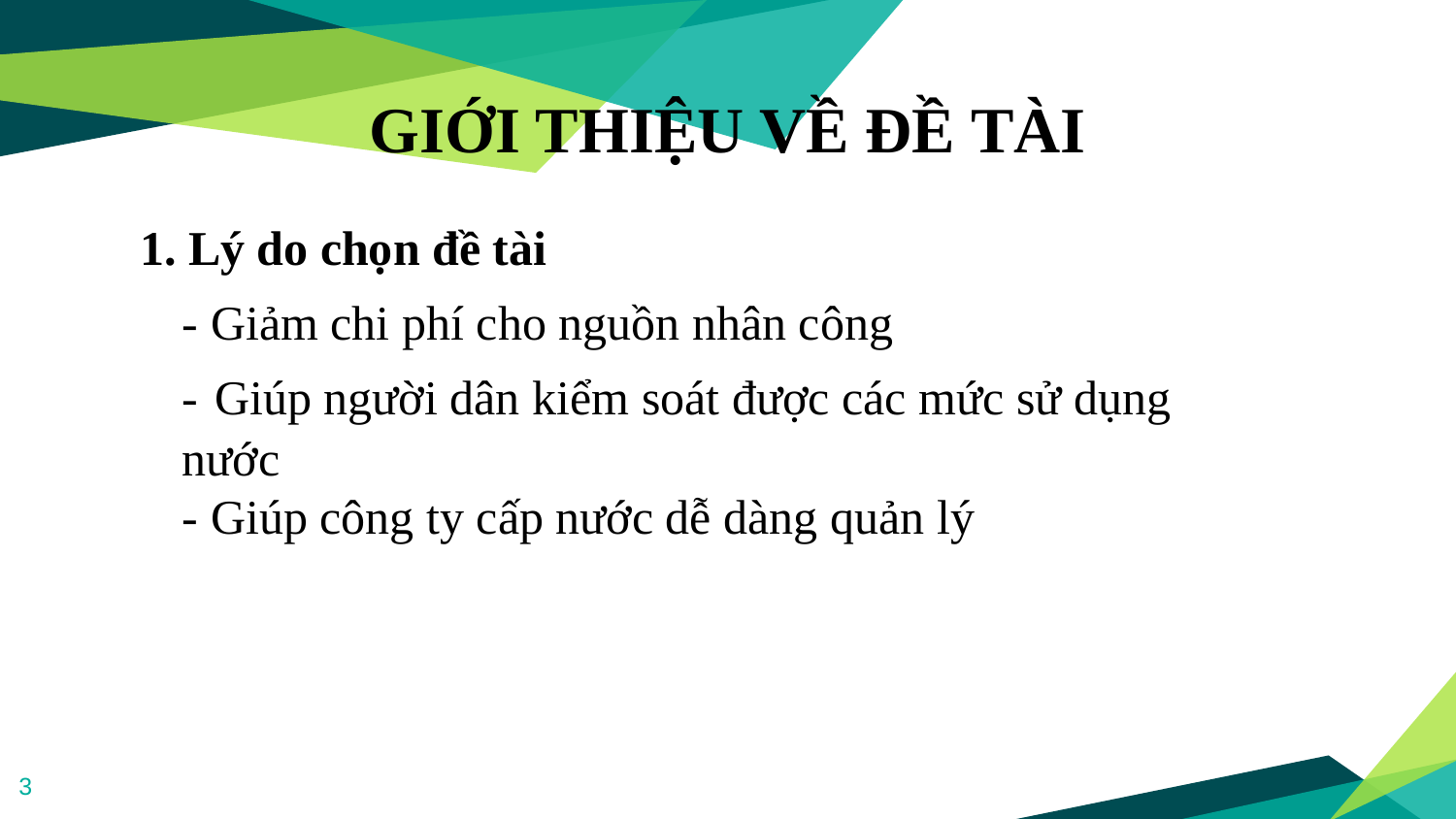

GIỚI THIỆU VỀ ĐỀ TÀI
1. Lý do chọn đề tài
- Giảm chi phí cho nguồn nhân công
- Giúp người dân kiểm soát được các mức sử dụng nước
- Giúp công ty cấp nước dễ dàng quản lý
3